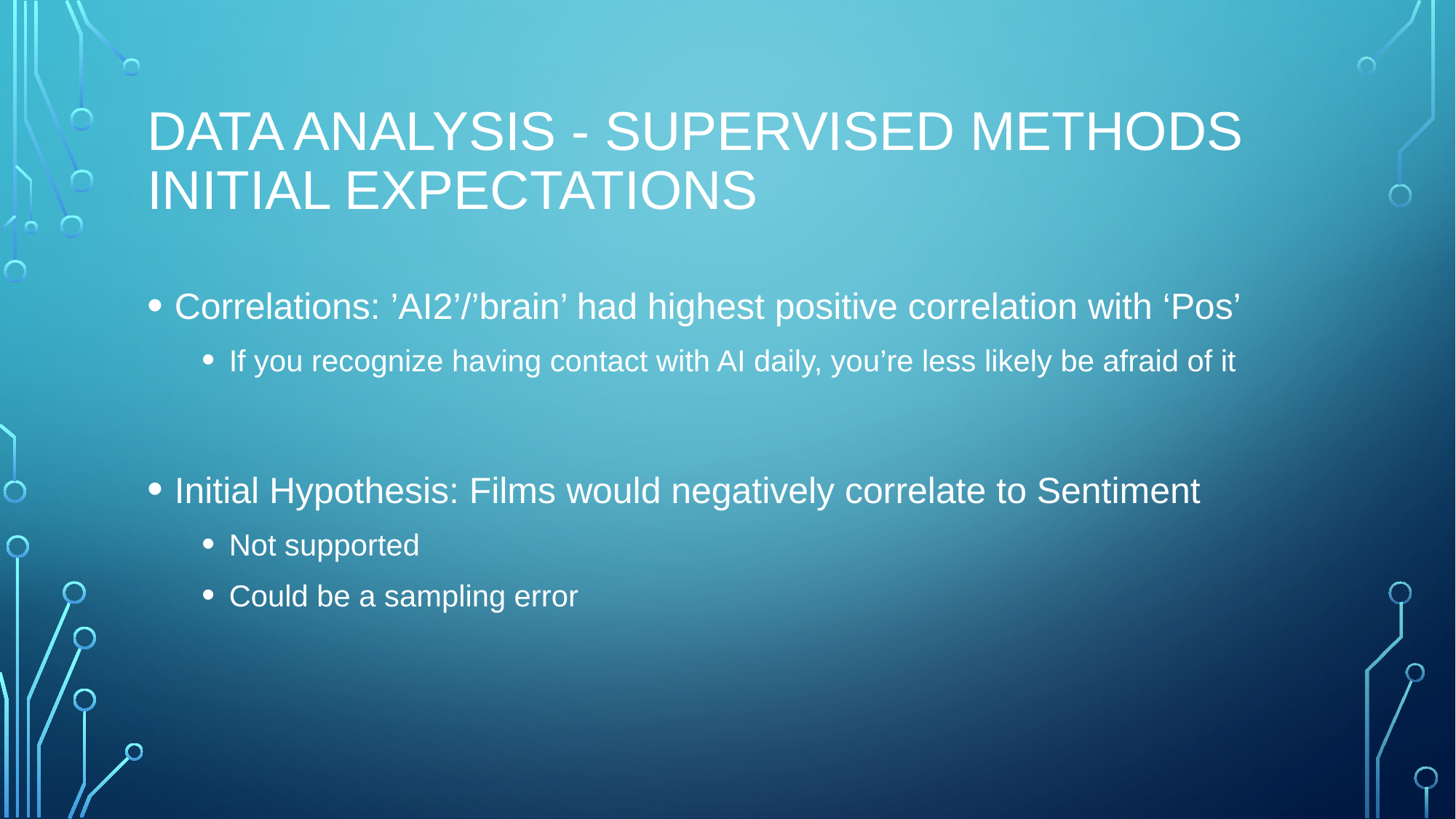

# Data Analysis - Supervised Methods Initial Expectations
Correlations: ’AI2’/’brain’ had highest positive correlation with ‘Pos’
If you recognize having contact with AI daily, you’re less likely be afraid of it

Initial Hypothesis: Films would negatively correlate to Sentiment
Not supported
Could be a sampling error